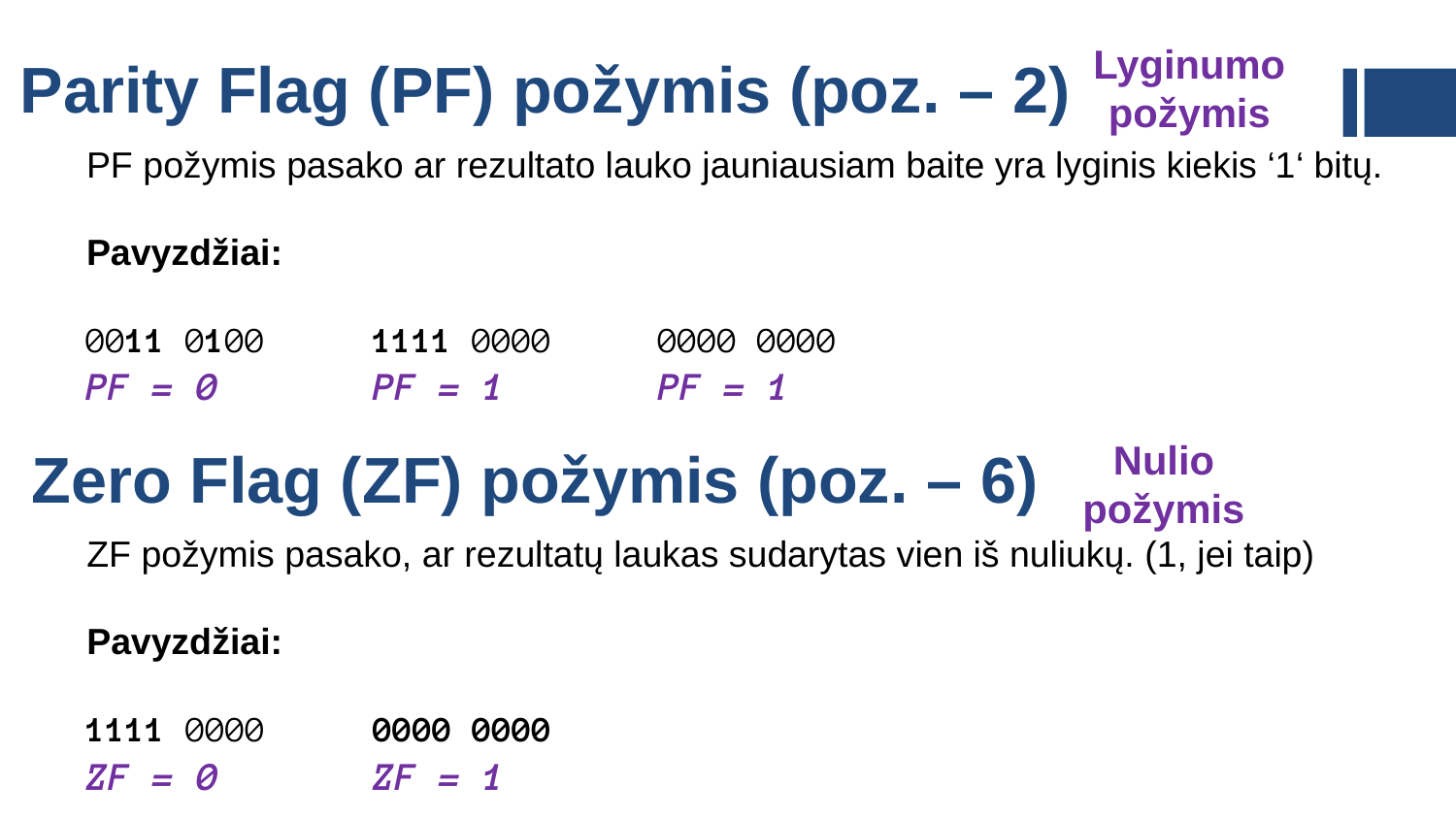

# Parity Flag (PF) požymis (poz. – 2)
Lyginumo požymis
	PF požymis pasako ar rezultato lauko jauniausiam baite yra lyginis kiekis ‘1‘ bitų.

	Pavyzdžiai:
	0011 0100    	1111 0000    	0000 0000
	PF = 0	PF = 1	PF = 1

Zero Flag (ZF) požymis (poz. – 6)
Nulio požymis
	ZF požymis pasako, ar rezultatų laukas sudarytas vien iš nuliukų. (1, jei taip)

	Pavyzdžiai:
  	1111 0000    	0000 0000
	ZF = 0	ZF = 1